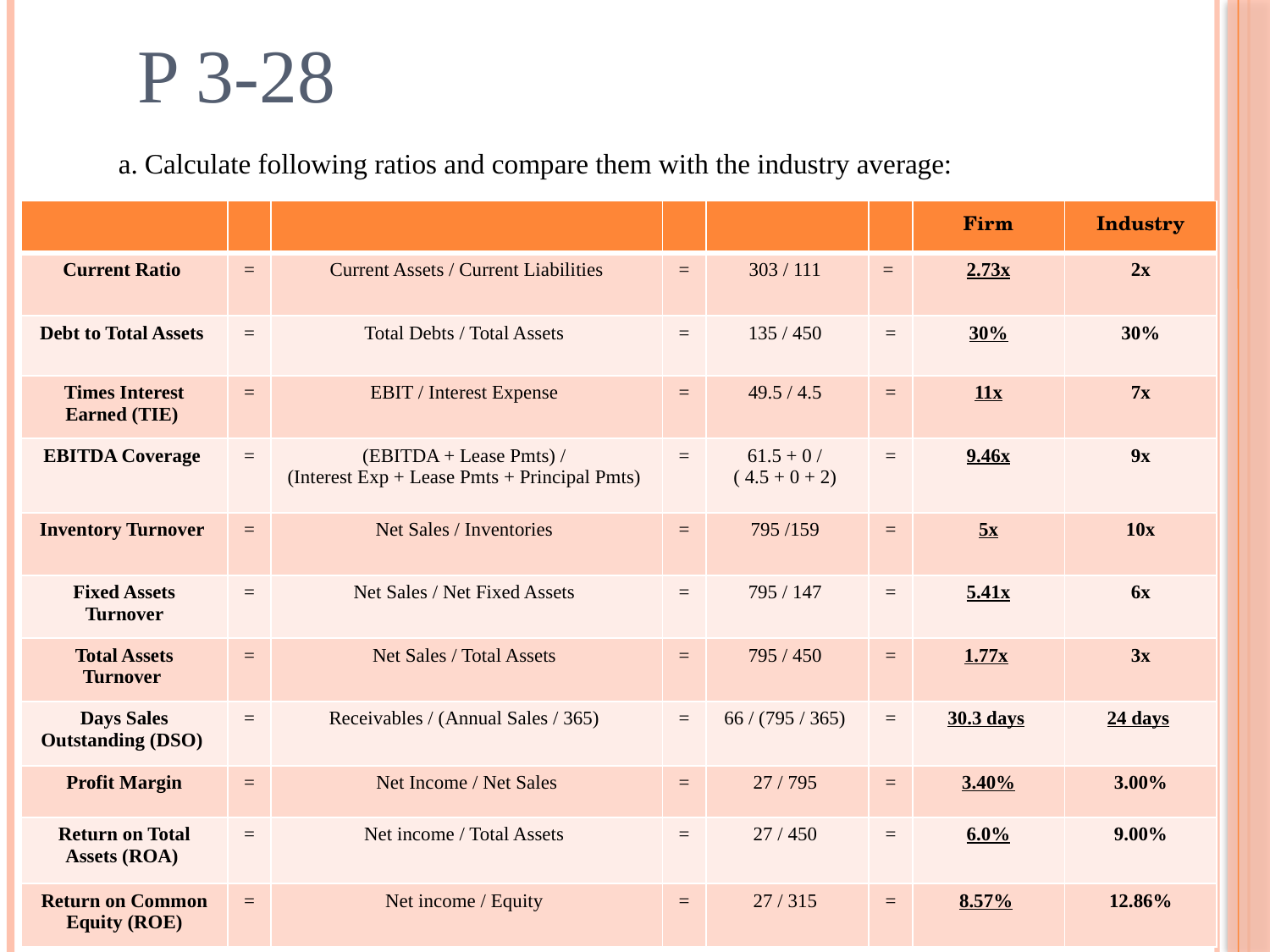

P 3-28
a. Calculate following ratios and compare them with the industry average:
|  |  |  |  |  |  | Firm | Industry |
| --- | --- | --- | --- | --- | --- | --- | --- |
| Current Ratio | = | Current Assets / Current Liabilities | = | 303 / 111 | = | 2.73x | 2x |
| Debt to Total Assets | = | Total Debts / Total Assets | = | 135 / 450 | = | 30% | 30% |
| Times Interest Earned (TIE) | = | EBIT / Interest Expense | = | 49.5 / 4.5 | = | 11x | 7x |
| EBITDA Coverage | = | (EBITDA + Lease Pmts) / (Interest Exp + Lease Pmts + Principal Pmts) | = | 61.5 + 0 / ( 4.5 + 0 + 2) | = | 9.46x | 9x |
| Inventory Turnover | = | Net Sales / Inventories | = | 795 /159 | = | 5x | 10x |
| Fixed Assets Turnover | = | Net Sales / Net Fixed Assets | = | 795 / 147 | = | 5.41x | 6x |
| Total Assets Turnover | = | Net Sales / Total Assets | = | 795 / 450 | = | 1.77x | 3x |
| Days Sales Outstanding (DSO) | = | Receivables / (Annual Sales / 365) | = | 66 / (795 / 365) | = | 30.3 days | 24 days |
| Profit Margin | = | Net Income / Net Sales | = | 27 / 795 | = | 3.40% | 3.00% |
| Return on Total Assets (ROA) | = | Net income / Total Assets | = | 27 / 450 | = | 6.0% | 9.00% |
| Return on Common Equity (ROE) | = | Net income / Equity | = | 27 / 315 | = | 8.57% | 12.86% |